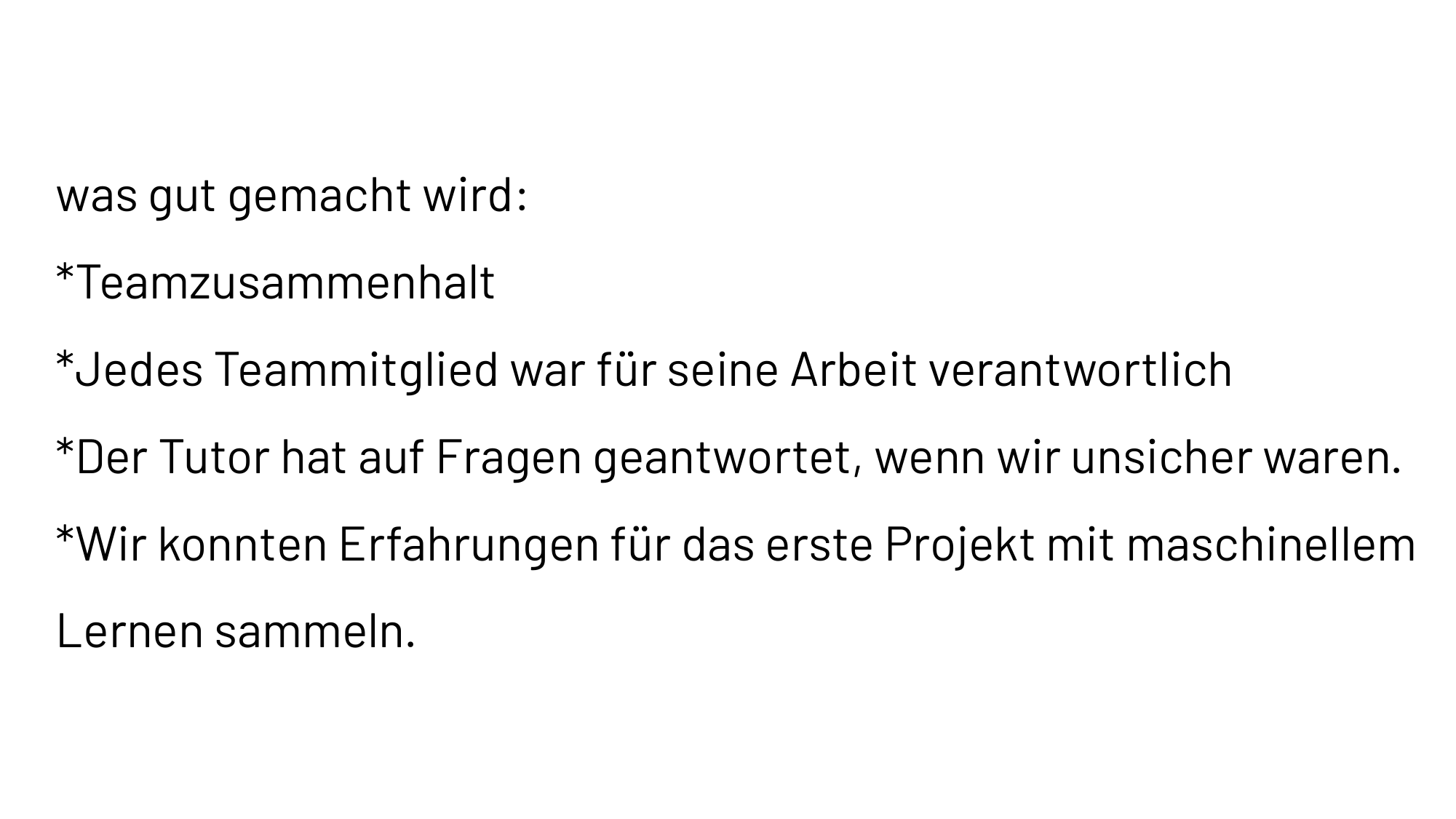

was gut gemacht wird:
*Teamzusammenhalt
*Jedes Teammitglied war für seine Arbeit verantwortlich
*Der Tutor hat auf Fragen geantwortet, wenn wir unsicher waren.
*Wir konnten Erfahrungen für das erste Projekt mit maschinellem Lernen sammeln.